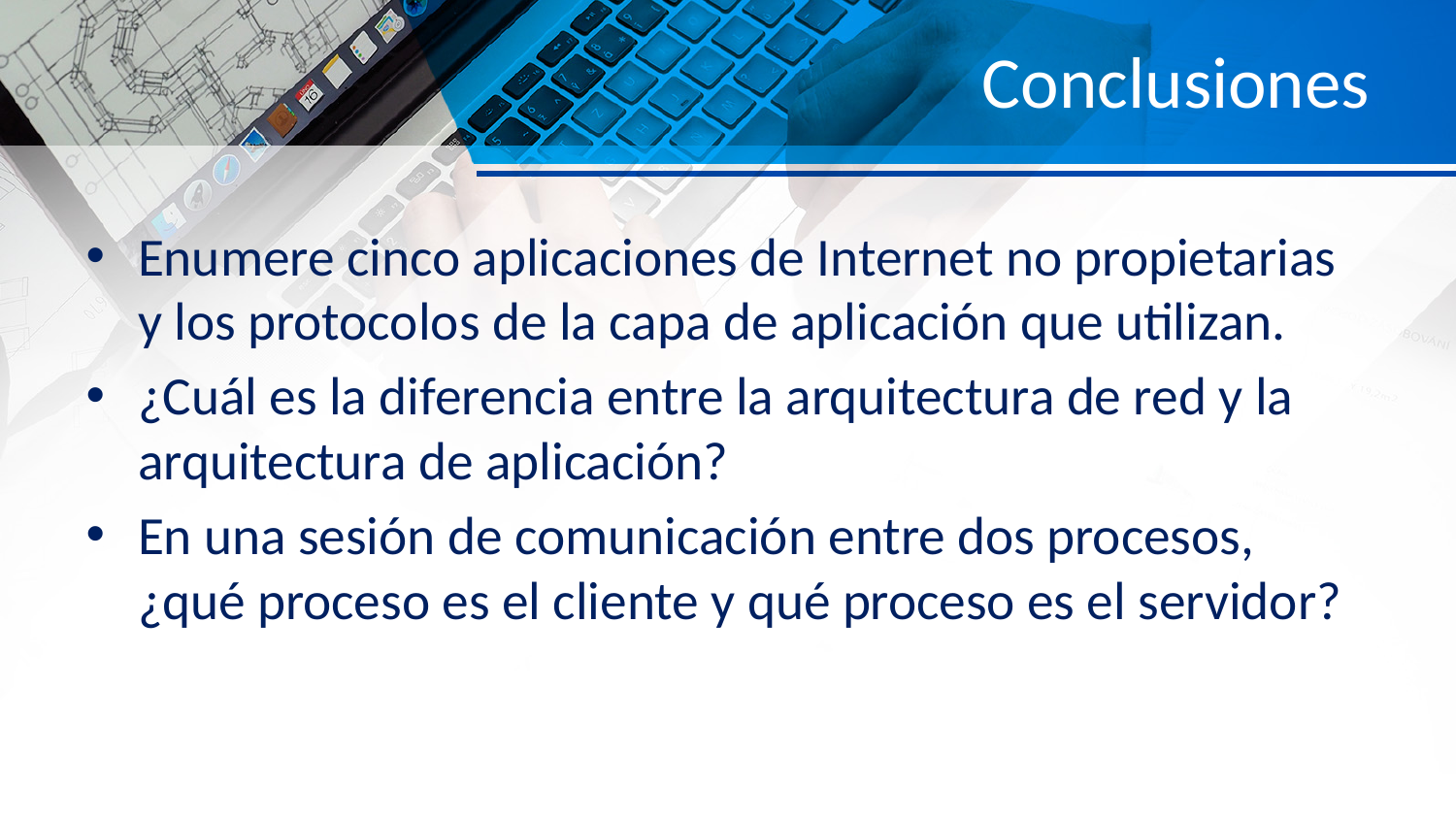

# Conclusiones
Enumere cinco aplicaciones de Internet no propietarias y los protocolos de la capa de aplicación que utilizan.
¿Cuál es la diferencia entre la arquitectura de red y la arquitectura de aplicación?
En una sesión de comunicación entre dos procesos, ¿qué proceso es el cliente y qué proceso es el servidor?